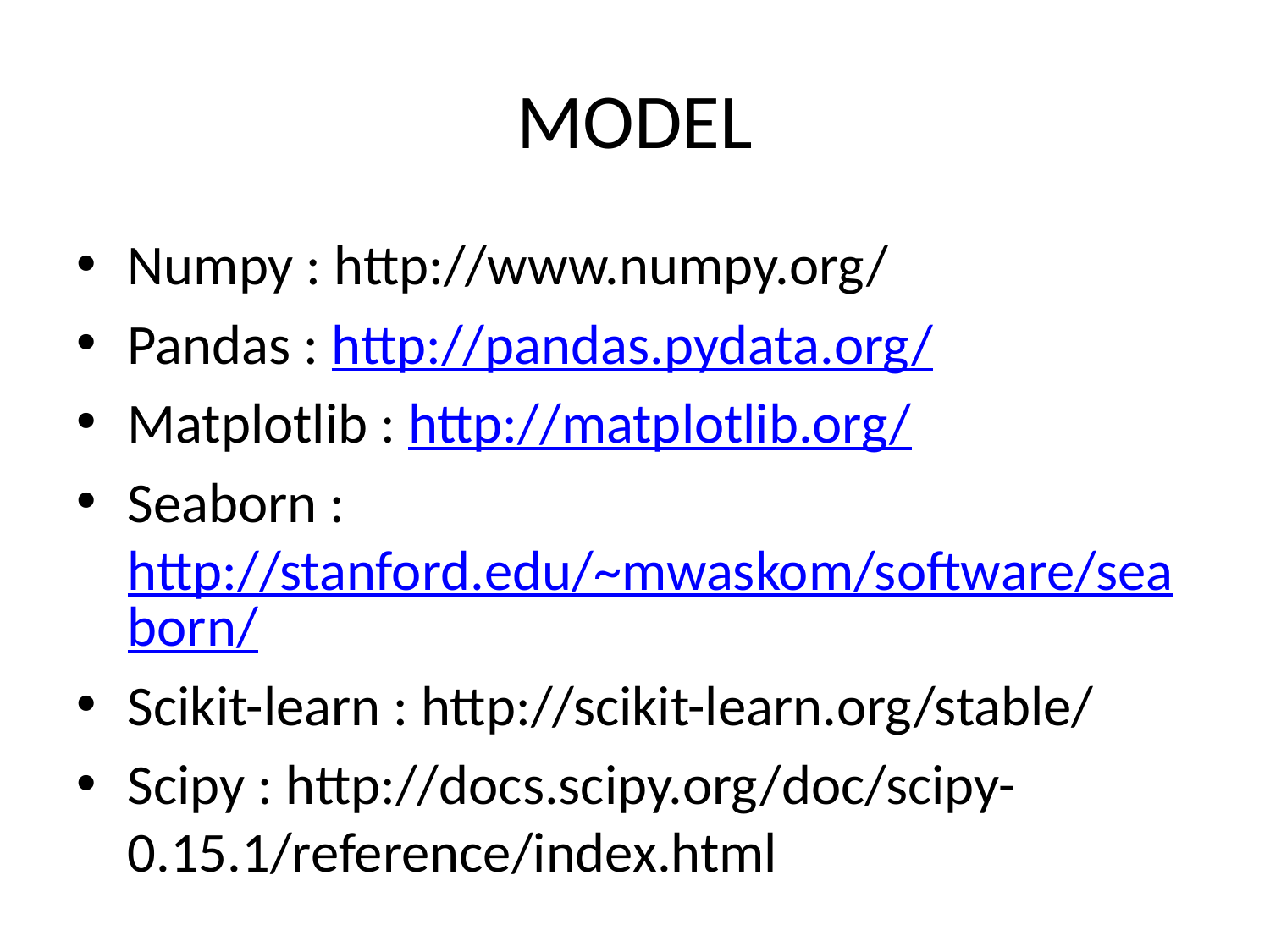

# MODEL
Numpy : http://www.numpy.org/
Pandas : http://pandas.pydata.org/
Matplotlib : http://matplotlib.org/
Seaborn : http://stanford.edu/~mwaskom/software/seaborn/
Scikit-learn : http://scikit-learn.org/stable/
Scipy : http://docs.scipy.org/doc/scipy-0.15.1/reference/index.html